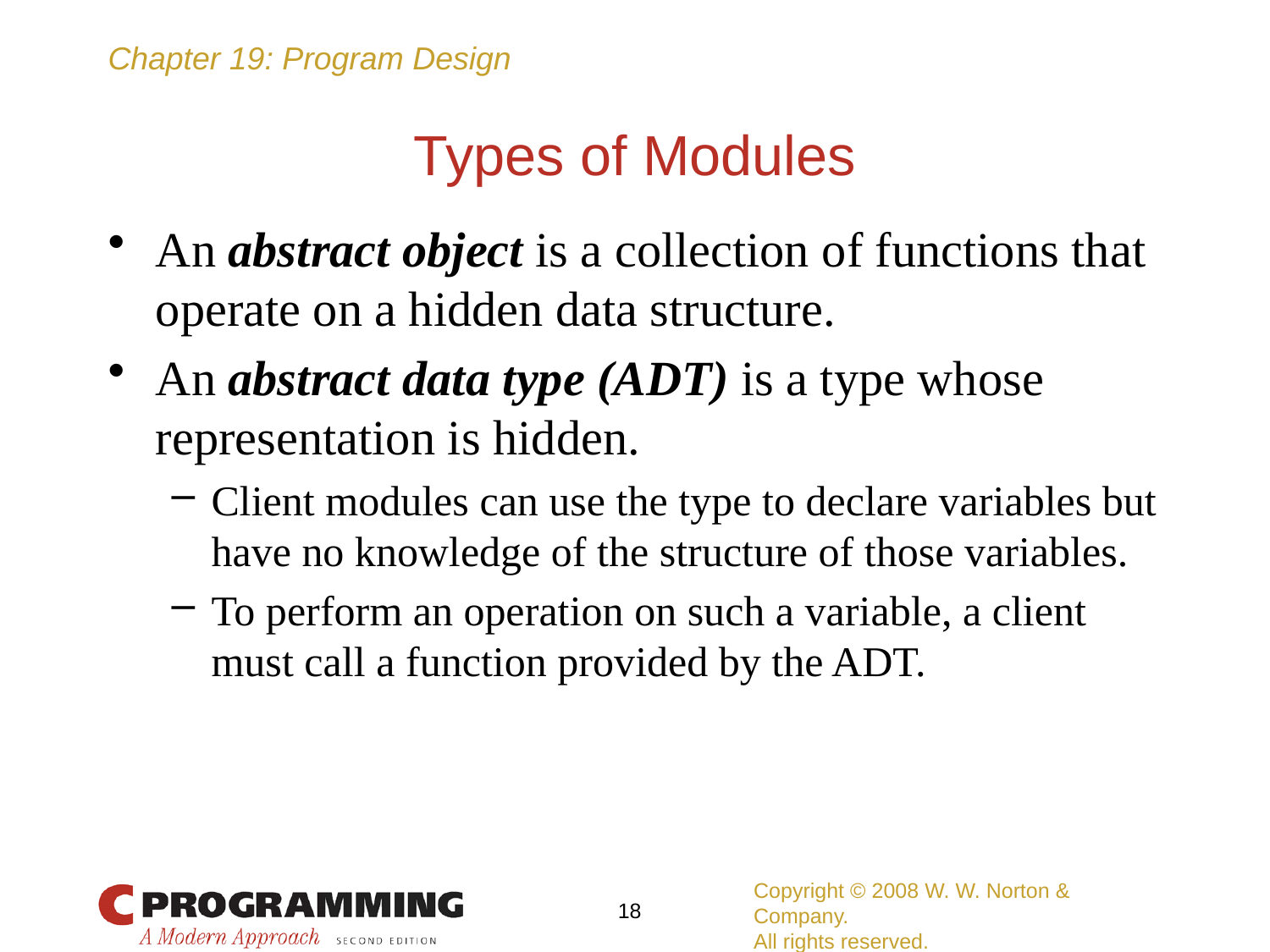

# Types of Modules
An abstract object is a collection of functions that operate on a hidden data structure.
An abstract data type (ADT) is a type whose representation is hidden.
Client modules can use the type to declare variables but have no knowledge of the structure of those variables.
To perform an operation on such a variable, a client must call a function provided by the ADT.
Copyright © 2008 W. W. Norton & Company.
All rights reserved.
18